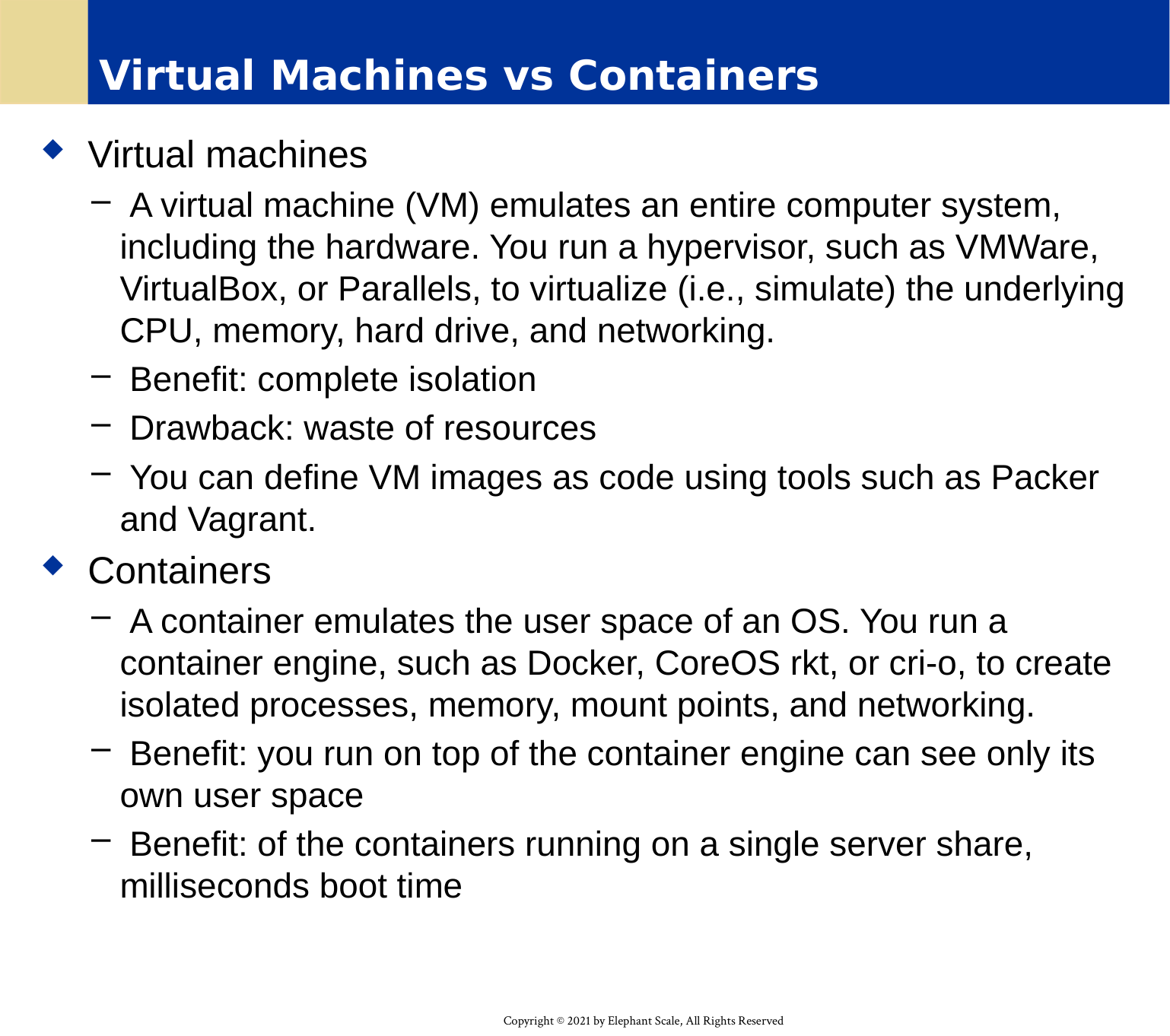

# Virtual Machines vs Containers
 Virtual machines
 A virtual machine (VM) emulates an entire computer system, including the hardware. You run a hypervisor, such as VMWare, VirtualBox, or Parallels, to virtualize (i.e., simulate) the underlying CPU, memory, hard drive, and networking.
 Benefit: complete isolation
 Drawback: waste of resources
 You can define VM images as code using tools such as Packer and Vagrant.
 Containers
 A container emulates the user space of an OS. You run a container engine, such as Docker, CoreOS rkt, or cri-o, to create isolated processes, memory, mount points, and networking.
 Benefit: you run on top of the container engine can see only its own user space
 Benefit: of the containers running on a single server share, milliseconds boot time
Copyright © 2021 by Elephant Scale, All Rights Reserved